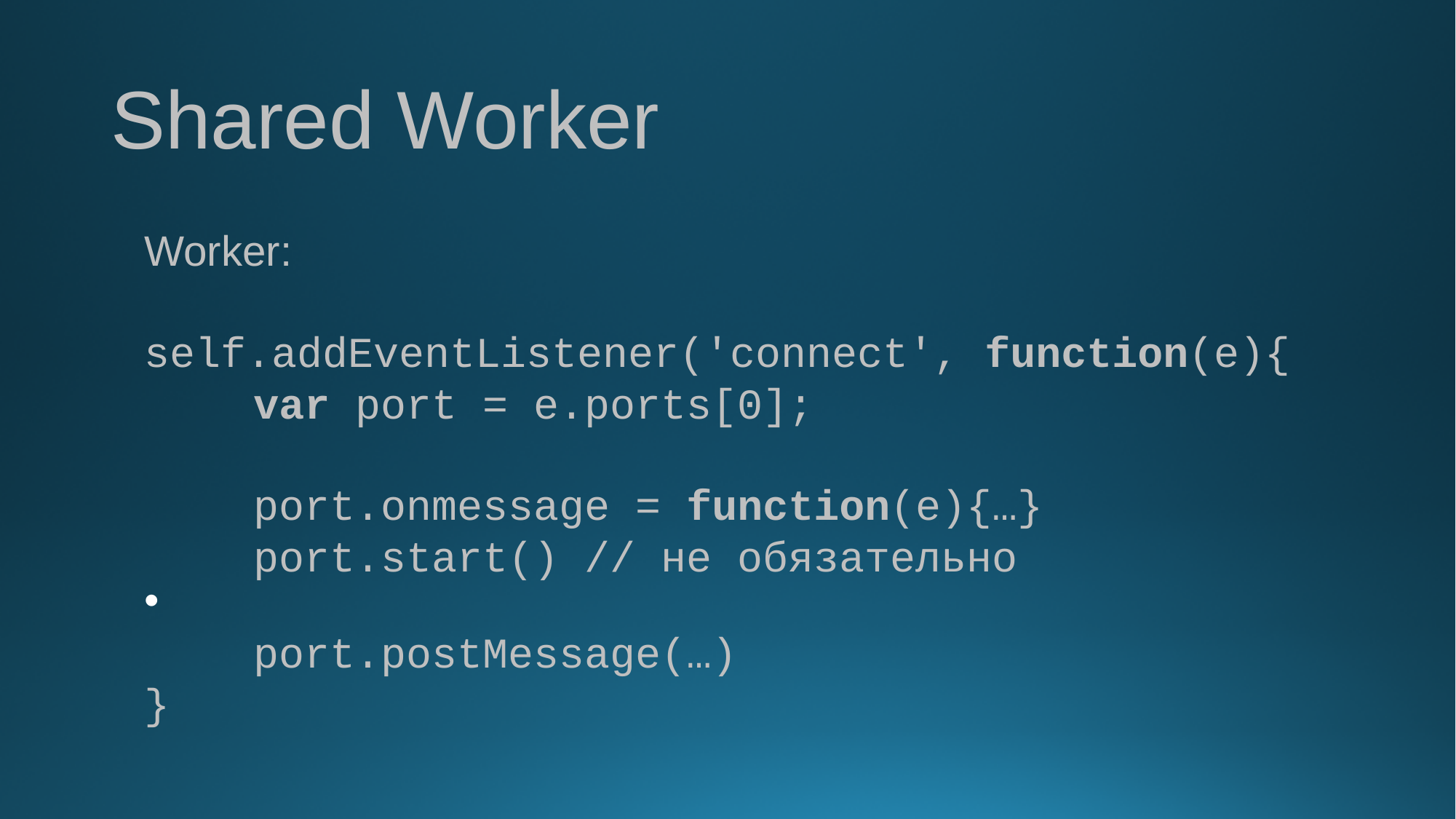

Shared Worker
Worker:

self.addEventListener('connect', function(e){
	var port = e.ports[0];

	port.onmessage = function(e){…}
	port.start() // не обязательно

	port.postMessage(…)
}